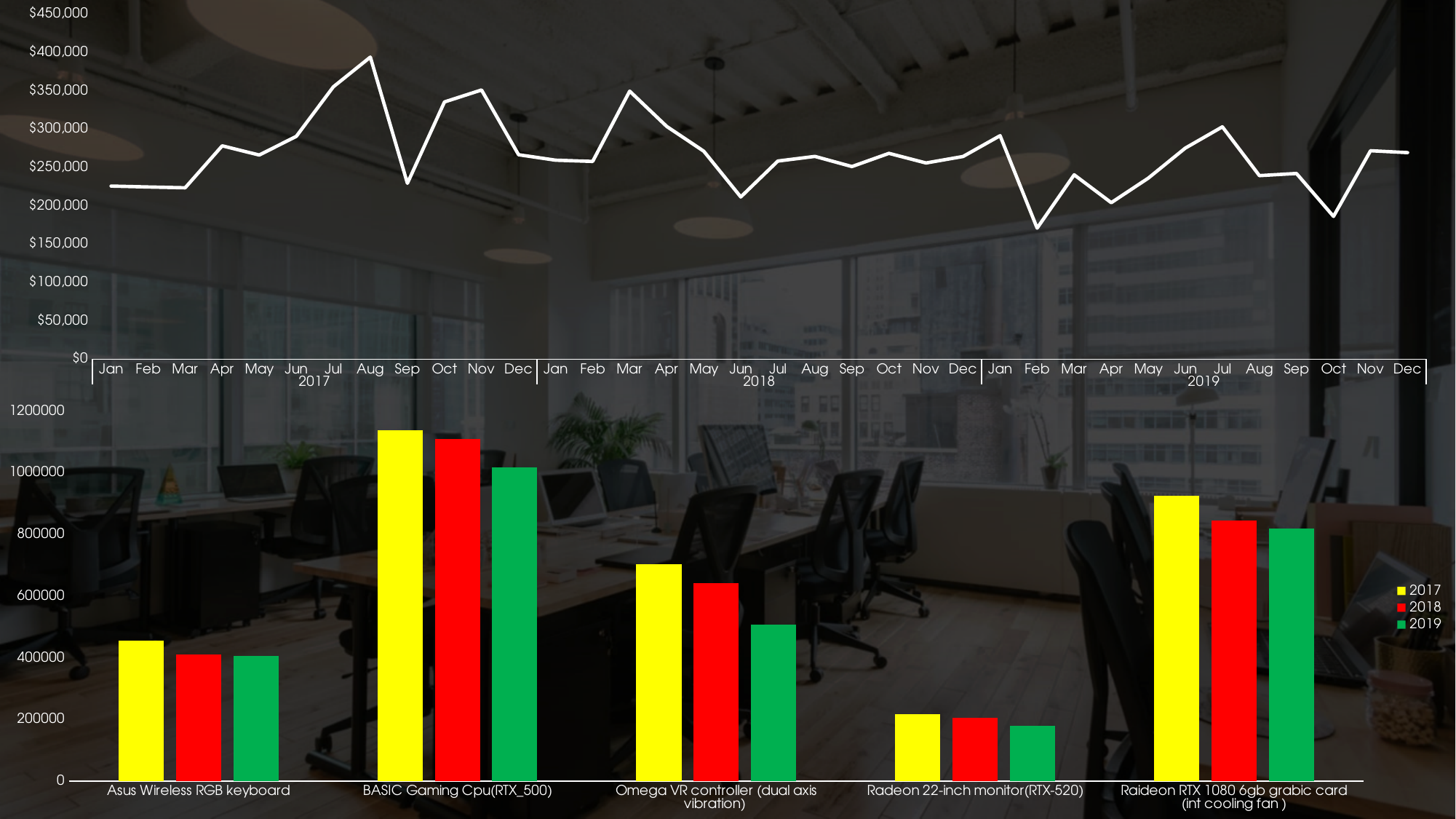

### Chart

| Category | Total |
|---|---|
| Jan | 225731.0 |
| Feb | 224548.0 |
| Mar | 223484.0 |
| Apr | 278196.0 |
| May | 266230.0 |
| Jun | 290545.0 |
| Jul | 355169.0 |
| Aug | 393933.0 |
| Sep | 229320.0 |
| Oct | 335450.0 |
| Nov | 351046.0 |
| Dec | 266605.0 |
| Jan | 259495.0 |
| Feb | 257885.0 |
| Mar | 349520.0 |
| Apr | 303523.0 |
| May | 271232.0 |
| Jun | 211561.0 |
| Jul | 258372.0 |
| Aug | 264448.0 |
| Sep | 251170.0 |
| Oct | 268407.0 |
| Nov | 255850.0 |
| Dec | 264294.0 |
| Jan | 291449.0 |
| Feb | 170811.0 |
| Mar | 240407.0 |
| Apr | 204011.0 |
| May | 236108.0 |
| Jun | 275295.0 |
| Jul | 302998.0 |
| Aug | 239334.0 |
| Sep | 242180.0 |
| Oct | 186102.0 |
| Nov | 271812.0 |
| Dec | 269347.0 |

### Chart

| Category | 2017 | 2018 | 2019 |
|---|---|---|---|
| Asus Wireless RGB keyboard | 455113.0 | 411333.0 | 404965.0 |
| BASIC Gaming Cpu(RTX_500) | 1136722.0 | 1110774.0 | 1017960.0 |
| Omega VR controller (dual axis vibration)  | 704444.0 | 643149.0 | 507104.0 |
| Radeon 22-inch monitor(RTX-520) | 217899.0 | 206217.0 | 180279.0 |
| Raideon RTX 1080 6gb grabic card (int cooling fan ) | 926079.0 | 844284.0 | 819546.0 |